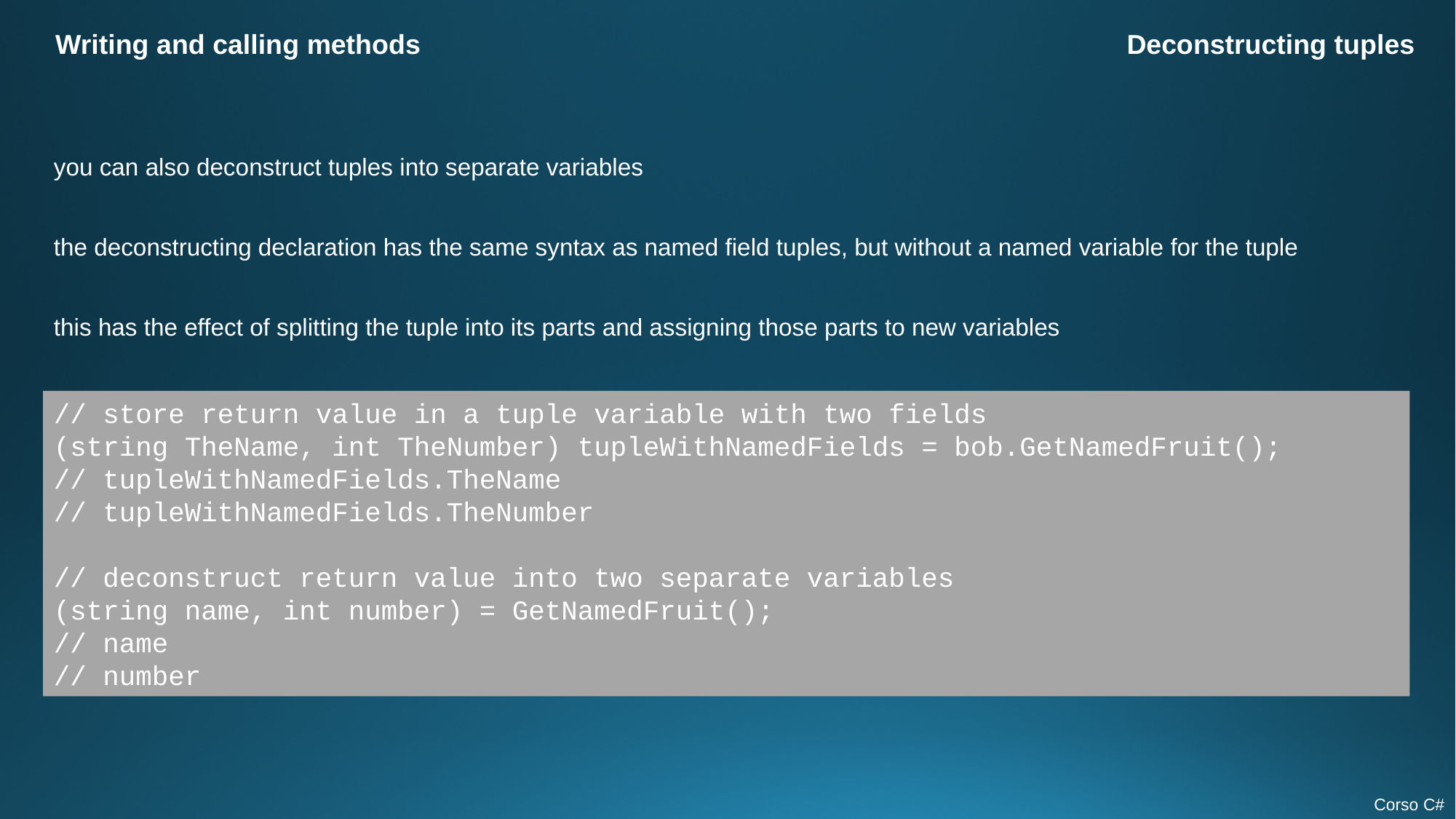

Writing and calling methods
Deconstructing tuples
you can also deconstruct tuples into separate variables
the deconstructing declaration has the same syntax as named field tuples, but without a named variable for the tuple
this has the effect of splitting the tuple into its parts and assigning those parts to new variables
// store return value in a tuple variable with two fields
(string TheName, int TheNumber) tupleWithNamedFields = bob.GetNamedFruit();
// tupleWithNamedFields.TheName
// tupleWithNamedFields.TheNumber

// deconstruct return value into two separate variables
(string name, int number) = GetNamedFruit();
// name
// number
Corso C#